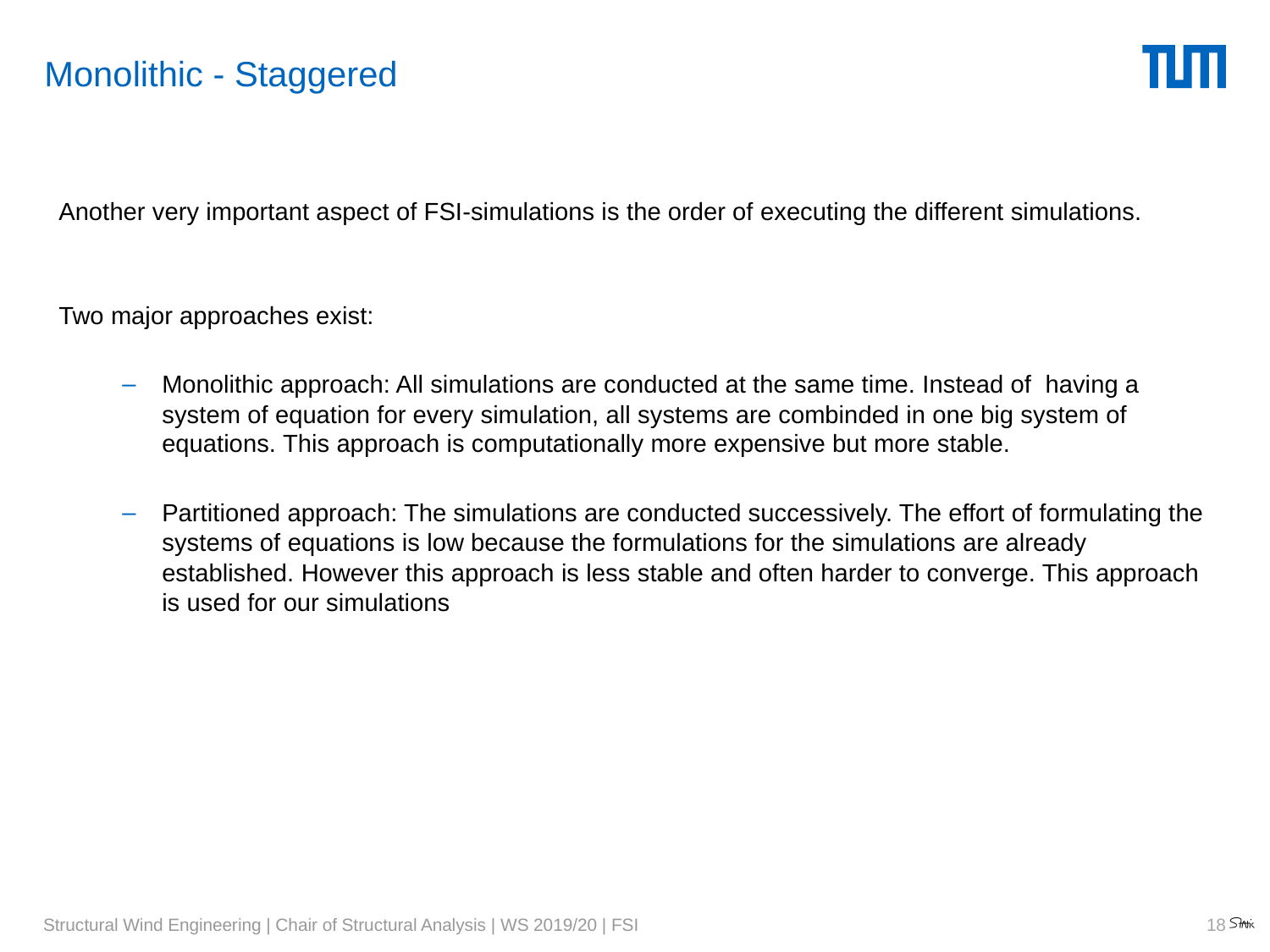

# Monolithic - Staggered

Another very important aspect of FSI-simulations is the order of executing the different simulations.

Two major approaches exist:

Monolithic approach: All simulations are conducted at the same time. Instead of  having a system of equation for every simulation, all systems are combinded in one big system of equations. This approach is computationally more expensive but more stable.

Partitioned approach: The simulations are conducted successively. The effort of formulating the systems of equations is low because the formulations for the simulations are already established. However this approach is less stable and often harder to converge. This approach is used for our simulations
18